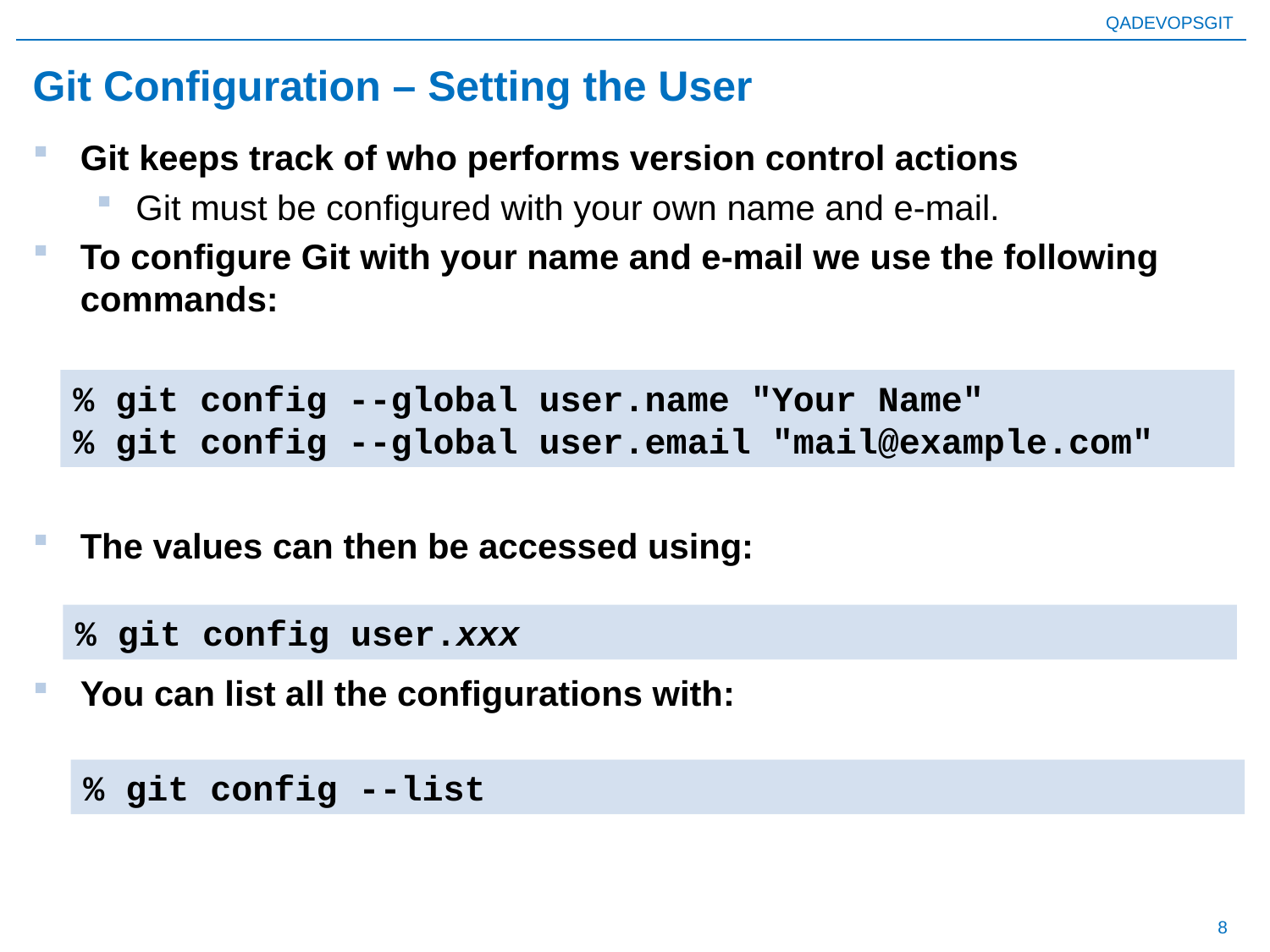

# Git Configuration – Setting the User
Git keeps track of who performs version control actions
Git must be configured with your own name and e-mail.
To configure Git with your name and e-mail we use the following commands:

The values can then be accessed using:

You can list all the configurations with:
% git config --global user.name "Your Name"
% git config --global user.email "mail@example.com"
% git config user.xxx
% git config --list